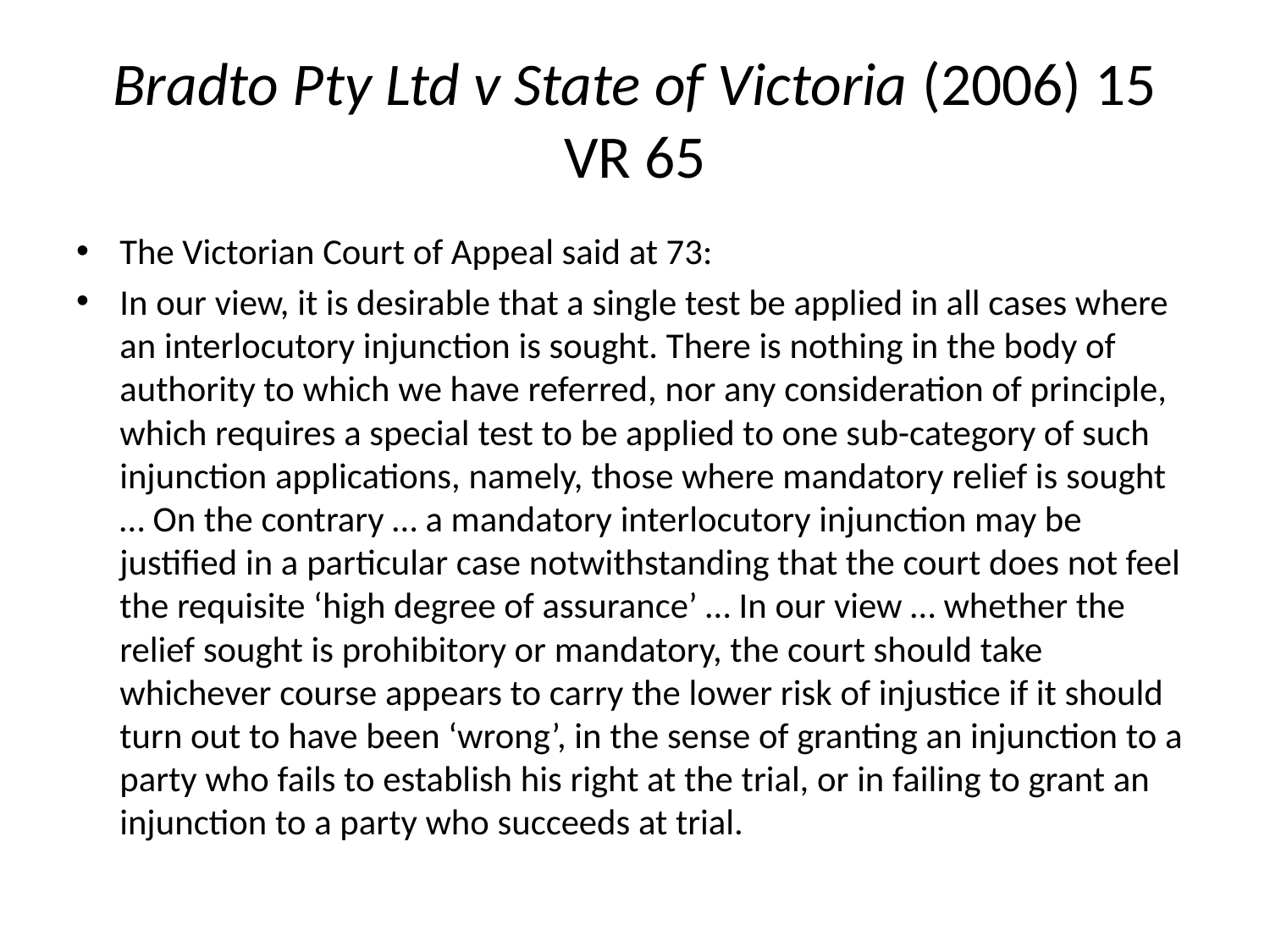

# Bradto Pty Ltd v State of Victoria (2006) 15 VR 65
The Victorian Court of Appeal said at 73:
In our view, it is desirable that a single test be applied in all cases where an interlocutory injunction is sought. There is nothing in the body of authority to which we have referred, nor any consideration of principle, which requires a special test to be applied to one sub-category of such injunction applications, namely, those where mandatory relief is sought … On the contrary … a mandatory interlocutory injunction may be justified in a particular case notwithstanding that the court does not feel the requisite ‘high degree of assurance’ … In our view … whether the relief sought is prohibitory or mandatory, the court should take whichever course appears to carry the lower risk of injustice if it should turn out to have been ‘wrong’, in the sense of granting an injunction to a party who fails to establish his right at the trial, or in failing to grant an injunction to a party who succeeds at trial.